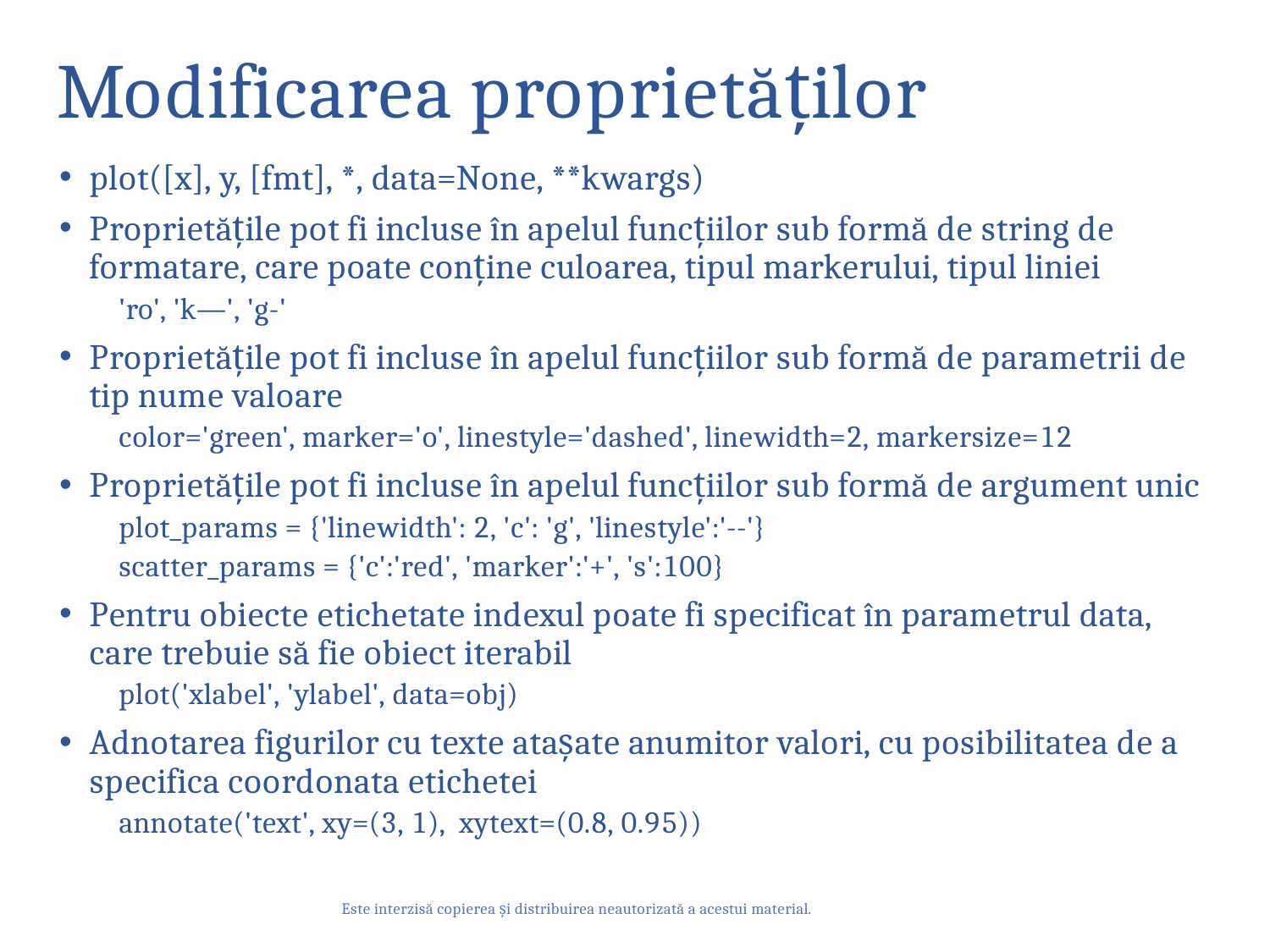

# Modificarea proprietăților
plot([x], y, [fmt], *, data=None, **kwargs)
Proprietățile pot fi incluse în apelul funcțiilor sub formă de string de formatare, care poate conține culoarea, tipul markerului, tipul liniei
'ro', 'k—', 'g-'
Proprietățile pot fi incluse în apelul funcțiilor sub formă de parametrii de tip nume valoare
color='green', marker='o', linestyle='dashed', linewidth=2, markersize=12
Proprietățile pot fi incluse în apelul funcțiilor sub formă de argument unic
plot_params = {'linewidth': 2, 'c': 'g', 'linestyle':'--'}
scatter_params = {'c':'red', 'marker':'+', 's':100}
Pentru obiecte etichetate indexul poate fi specificat în parametrul data, care trebuie să fie obiect iterabil
plot('xlabel', 'ylabel', data=obj)
Adnotarea figurilor cu texte atașate anumitor valori, cu posibilitatea de a specifica coordonata etichetei
annotate('text', xy=(3, 1),  xytext=(0.8, 0.95))